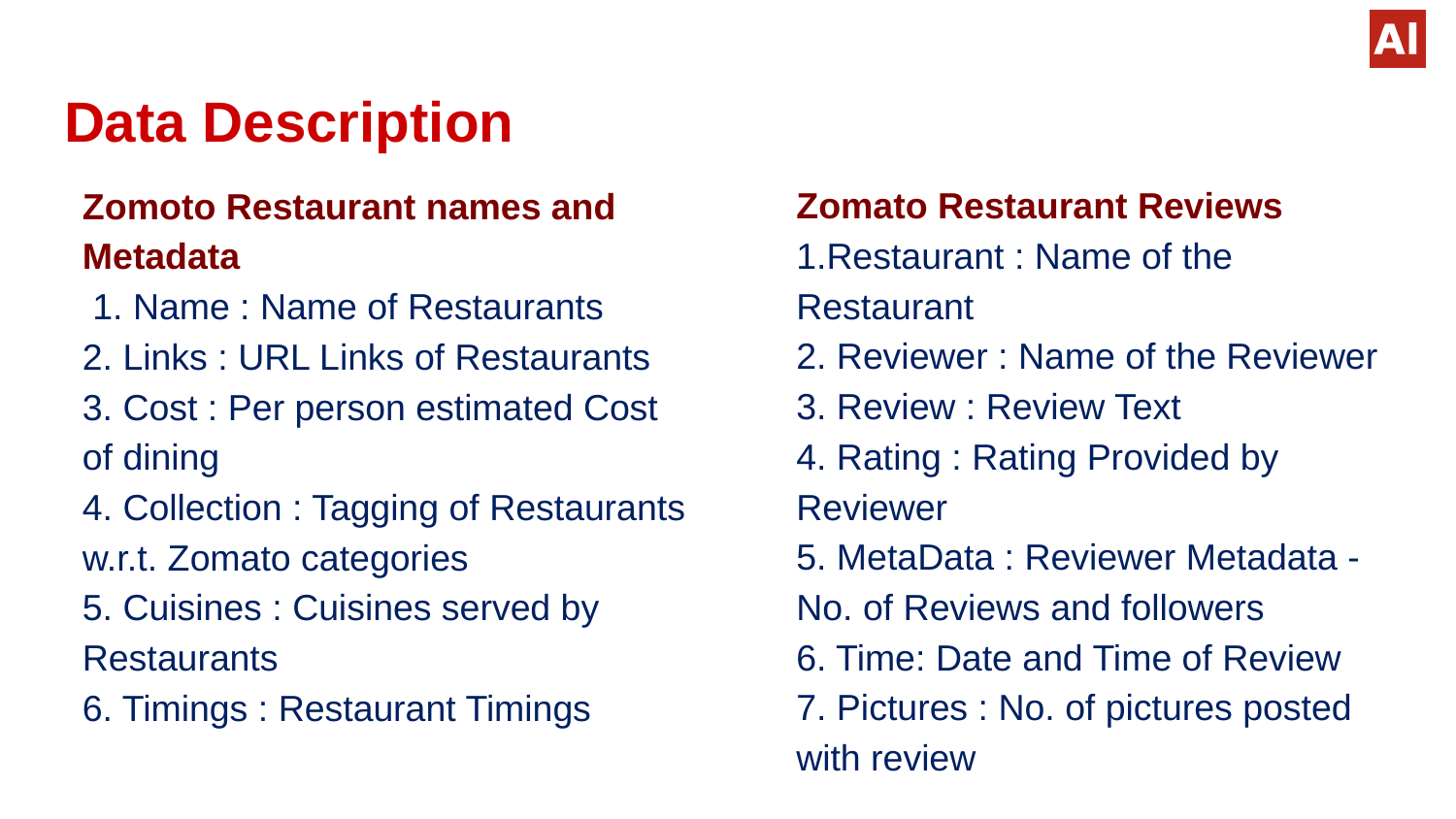

# Data Description

Zomato Restaurant Reviews
1.Restaurant : Name of the Restaurant
2. Reviewer : Name of the Reviewer
3. Review : Review Text
4. Rating : Rating Provided by Reviewer
5. MetaData : Reviewer Metadata - No. of Reviews and followers
6. Time: Date and Time of Review
7. Pictures : No. of pictures posted with review
Zomoto Restaurant names and Metadata
 1. Name : Name of Restaurants
2. Links : URL Links of Restaurants
3. Cost : Per person estimated Cost of dining
4. Collection : Tagging of Restaurants w.r.t. Zomato categories
5. Cuisines : Cuisines served by Restaurants
6. Timings : Restaurant Timings